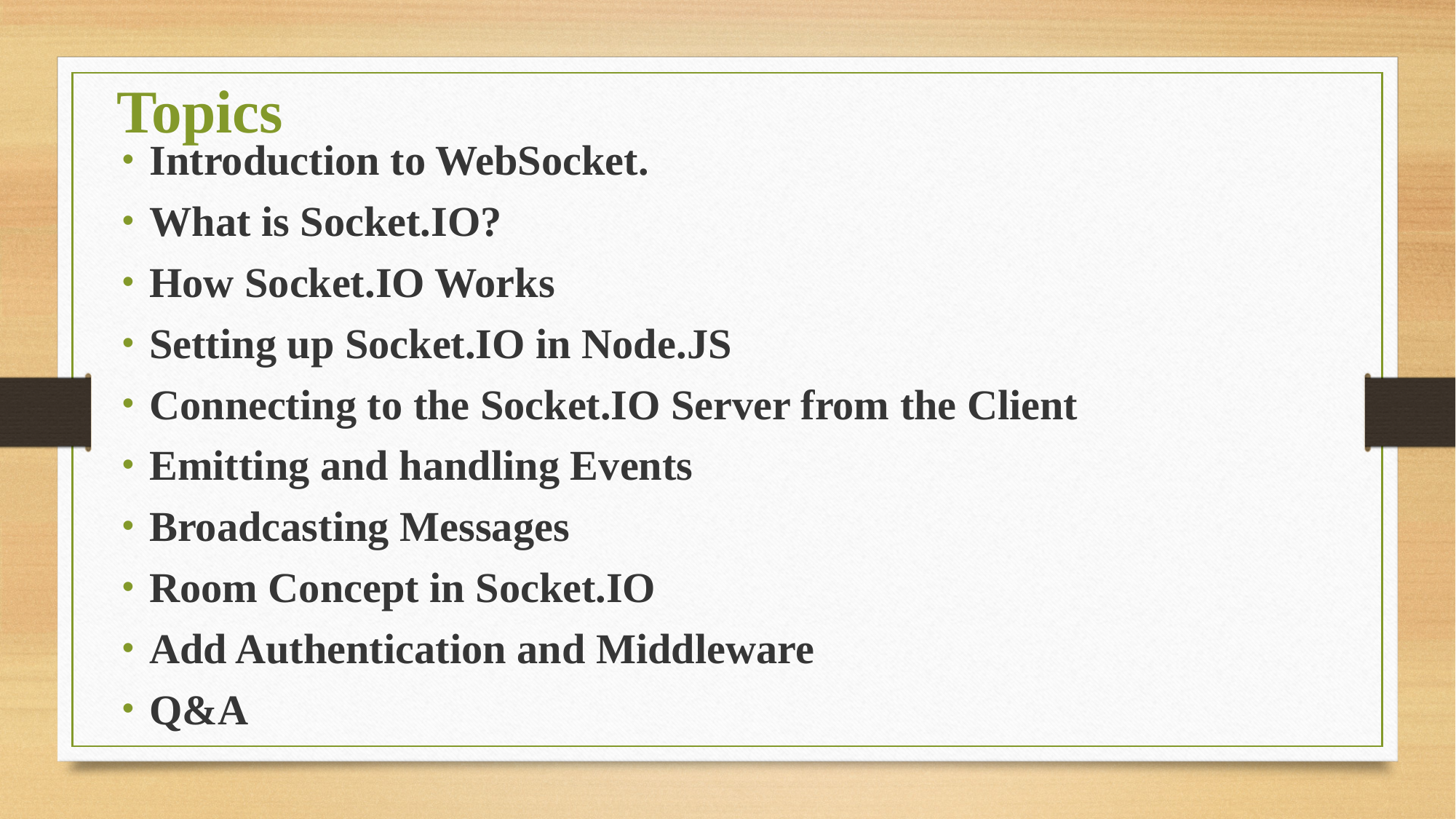

Topics
Introduction to WebSocket.
What is Socket.IO?
How Socket.IO Works
Setting up Socket.IO in Node​.JS
Connecting to the Socket.IO Server from the Client
Emitting and handling Events
Broadcasting​ Messages
Room Concept in Socket.IO
Add Authentication and Middleware
Q&A